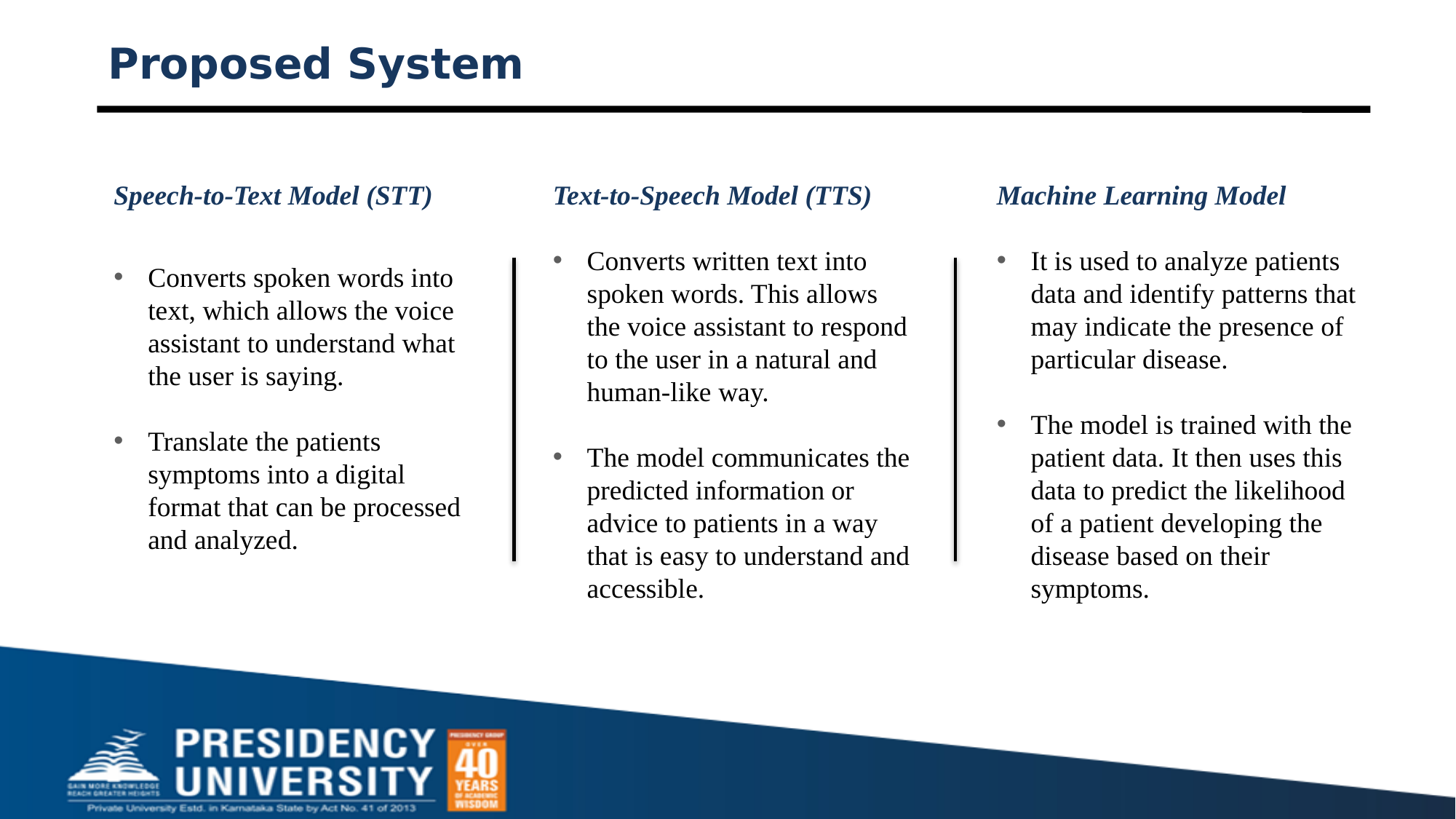

# Proposed System
Speech-to-Text Model (STT)

Converts spoken words into text, which allows the voice assistant to understand what the user is saying.

Translate the patients symptoms into a digital format that can be processed and analyzed.

Text-to-Speech Model (TTS)

Converts written text into spoken words. This allows the voice assistant to respond to the user in a natural and human-like way.

The model communicates the predicted information or advice to patients in a way that is easy to understand and accessible.

Machine Learning Model

It is used to analyze patients data and identify patterns that may indicate the presence of particular disease.

The model is trained with the patient data. It then uses this data to predict the likelihood of a patient developing the disease based on their symptoms.